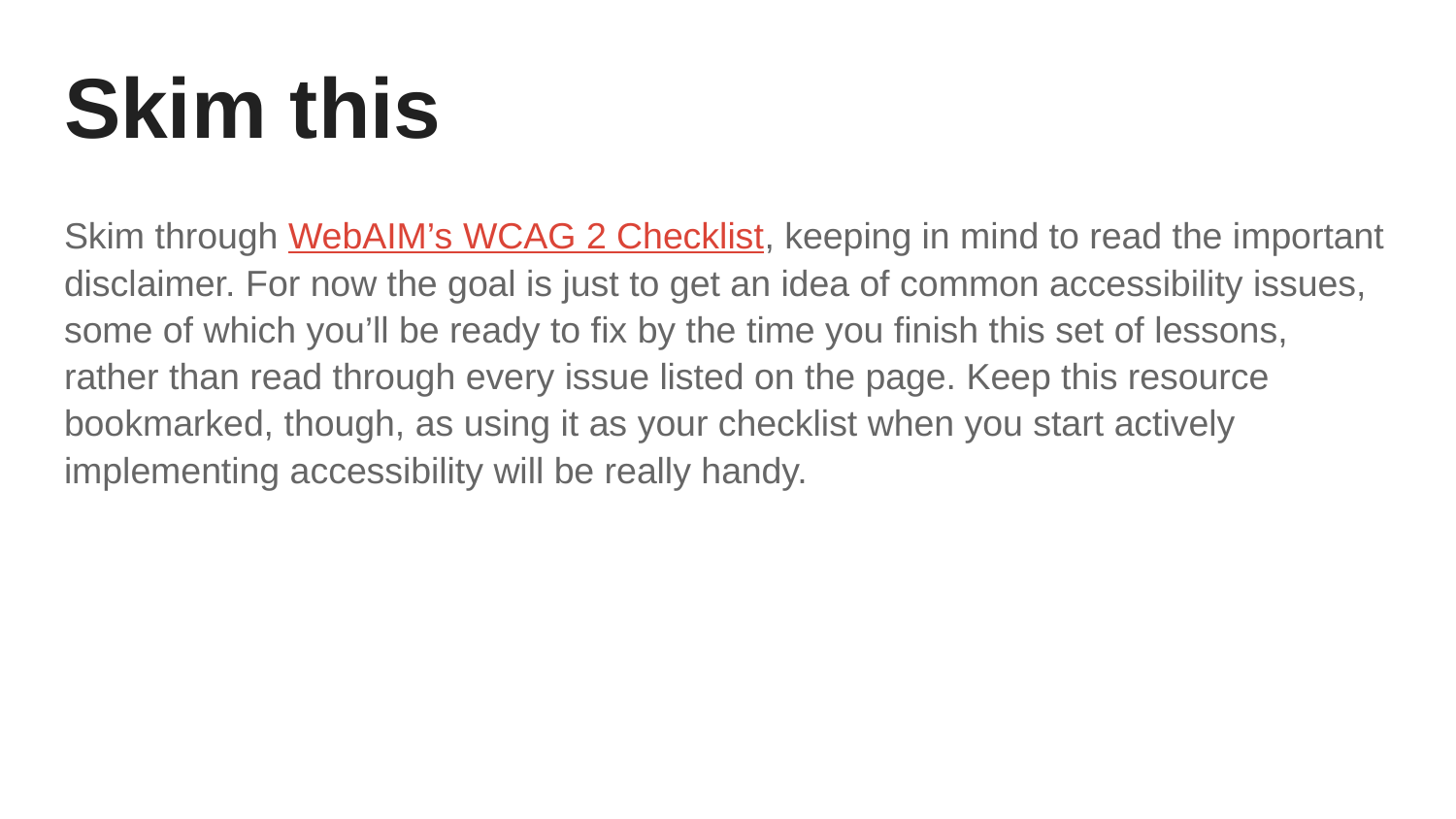

# Skim this
Skim through WebAIM’s WCAG 2 Checklist, keeping in mind to read the important disclaimer. For now the goal is just to get an idea of common accessibility issues, some of which you’ll be ready to fix by the time you finish this set of lessons, rather than read through every issue listed on the page. Keep this resource bookmarked, though, as using it as your checklist when you start actively implementing accessibility will be really handy.